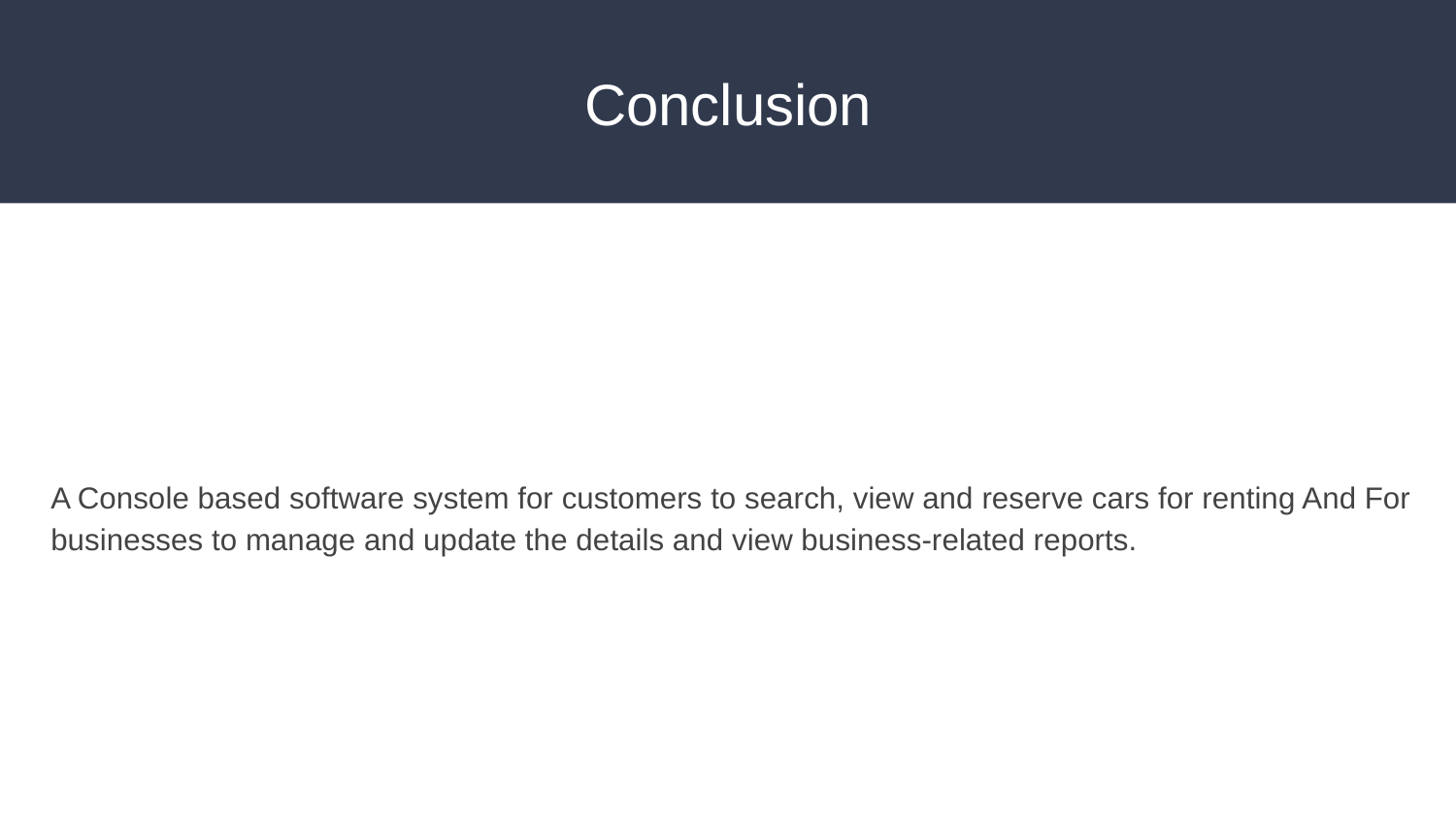

# Conclusion
A Console based software system for customers to search, view and reserve cars for renting And For businesses to manage and update the details and view business-related reports.